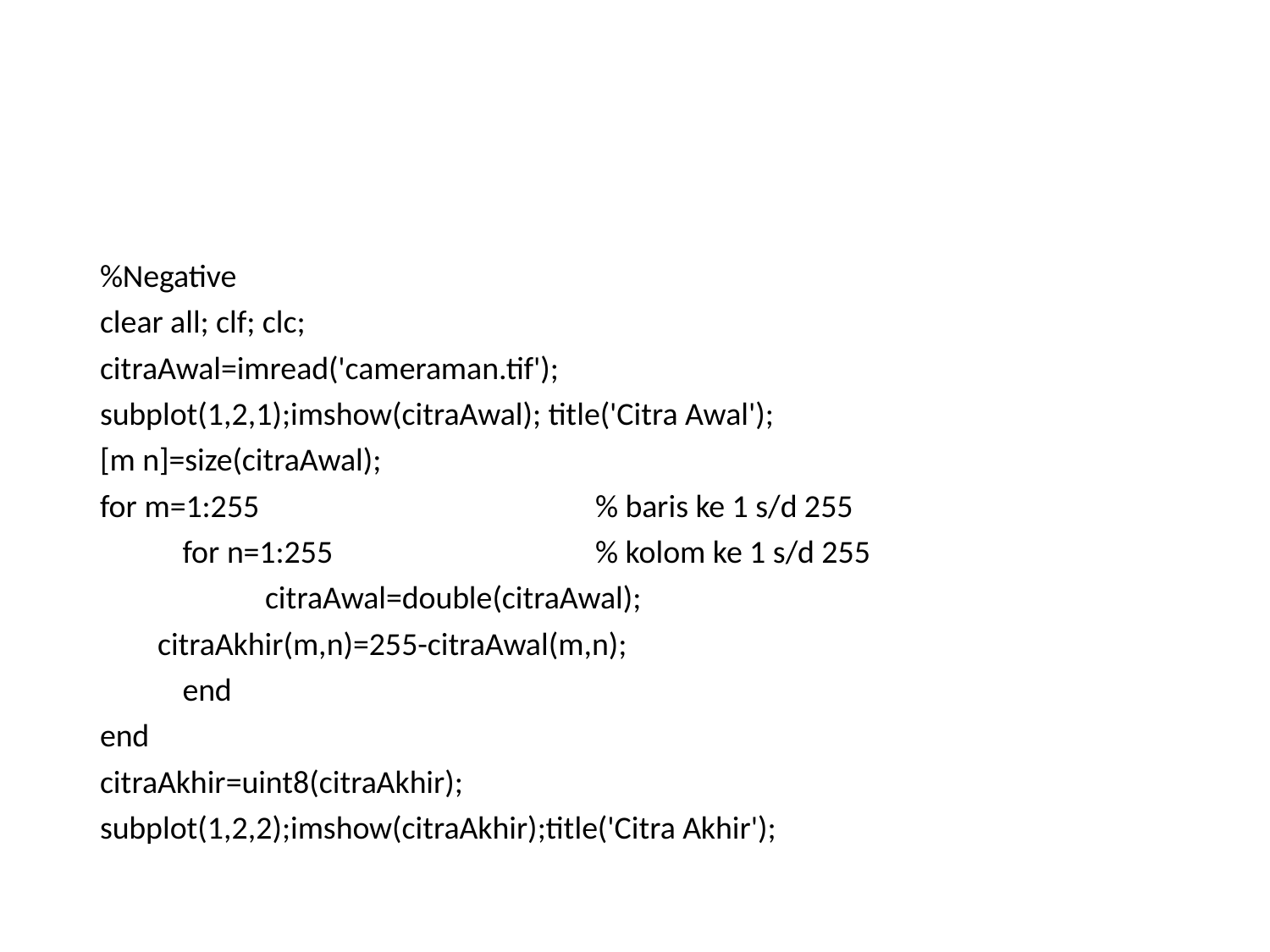

#
%Negative
clear all; clf; clc;
citraAwal=imread('cameraman.tif');
subplot(1,2,1);imshow(citraAwal); title('Citra Awal');
[m n]=size(citraAwal);
for m=1:255					% baris ke 1 s/d 255
	for n=1:255				% kolom ke 1 s/d 255
		citraAwal=double(citraAwal);
        citraAkhir(m,n)=255-citraAwal(m,n);
	end
end
citraAkhir=uint8(citraAkhir);
subplot(1,2,2);imshow(citraAkhir);title('Citra Akhir');